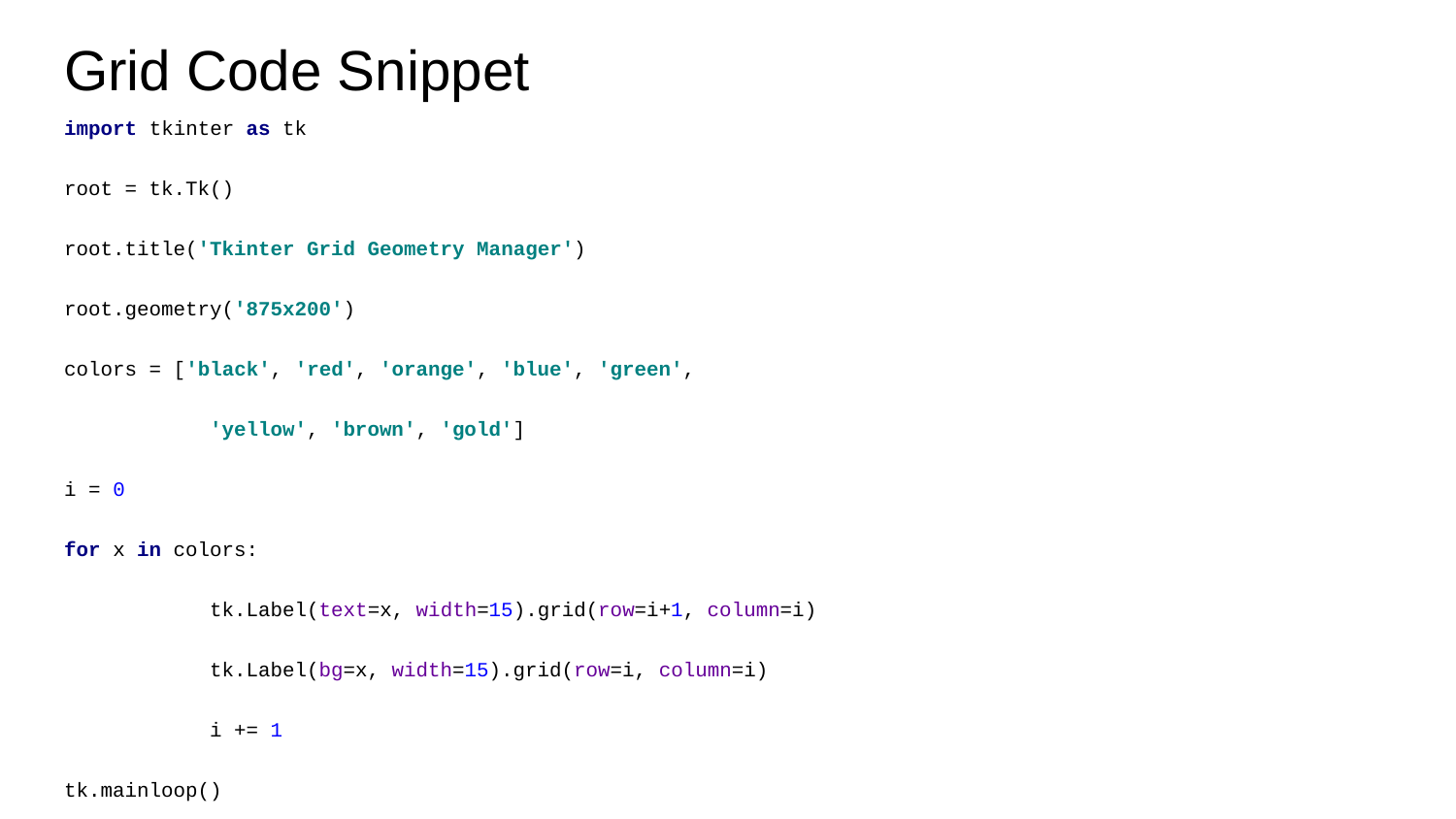

# Grid Code Snippet
import tkinter as tk
root = tk.Tk()
root.title('Tkinter Grid Geometry Manager')
root.geometry('875x200')
colors = ['black', 'red', 'orange', 'blue', 'green',
      	'yellow', 'brown', 'gold']
i = 0
for x in colors:
	tk.Label(text=x, width=15).grid(row=i+1, column=i)
	tk.Label(bg=x, width=15).grid(row=i, column=i)
	i += 1
tk.mainloop()